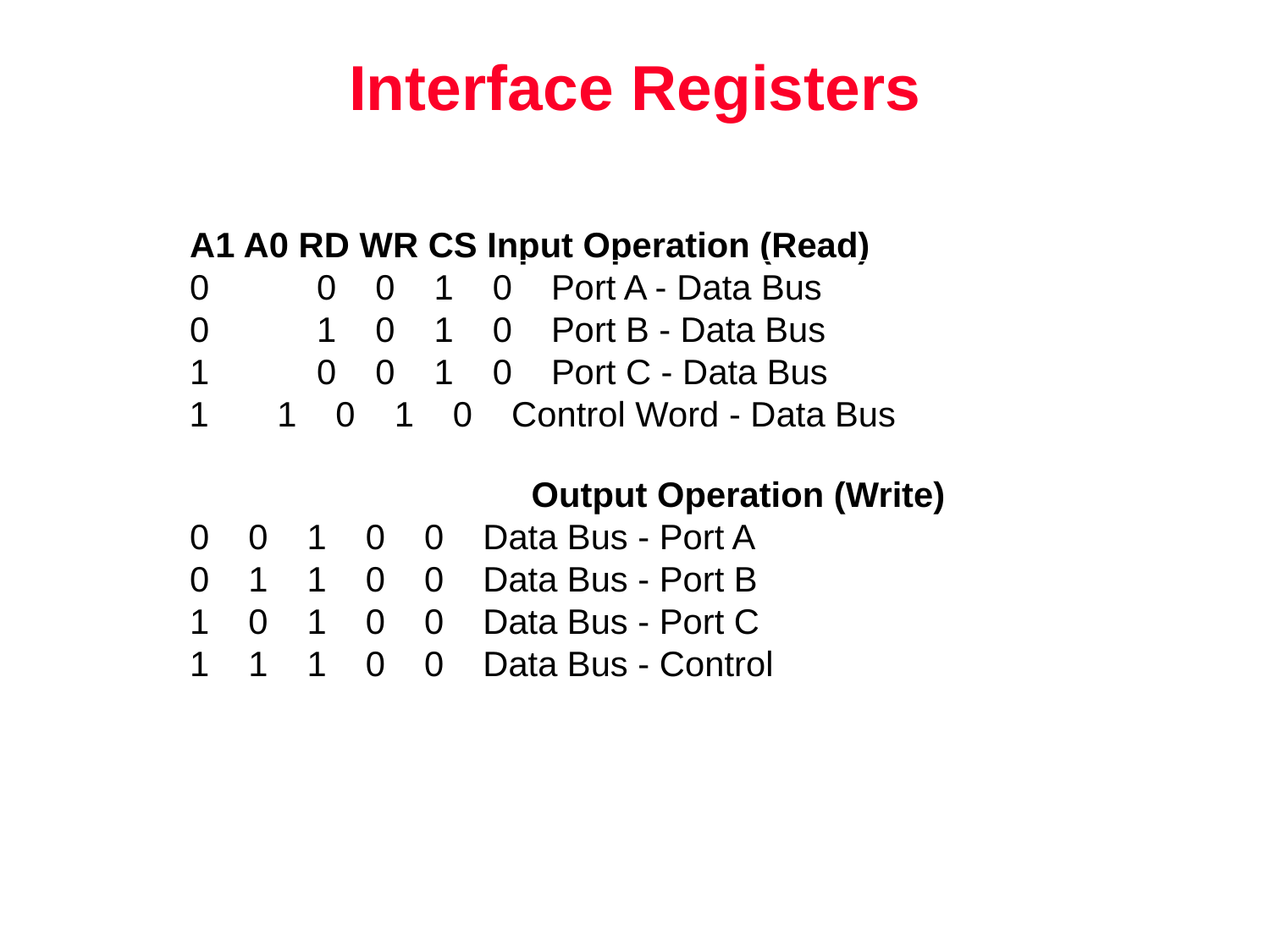

Interface Registers
	A1 A0 RD WR CS Input Operation (Read)
	0 	0    0    1    0    Port A - Data Bus
	0 	1    0    1    0    Port B - Data Bus
	1 	0    0    1    0    Port C - Data Bus
    1       1    0    1    0    Control Word - Data Bus

			         Output Operation (Write)
	0    0    1    0    0    Data Bus - Port A
	0    1    1    0    0    Data Bus - Port B
	1    0    1    0    0    Data Bus - Port C
	1    1    1    0    0    Data Bus - Control